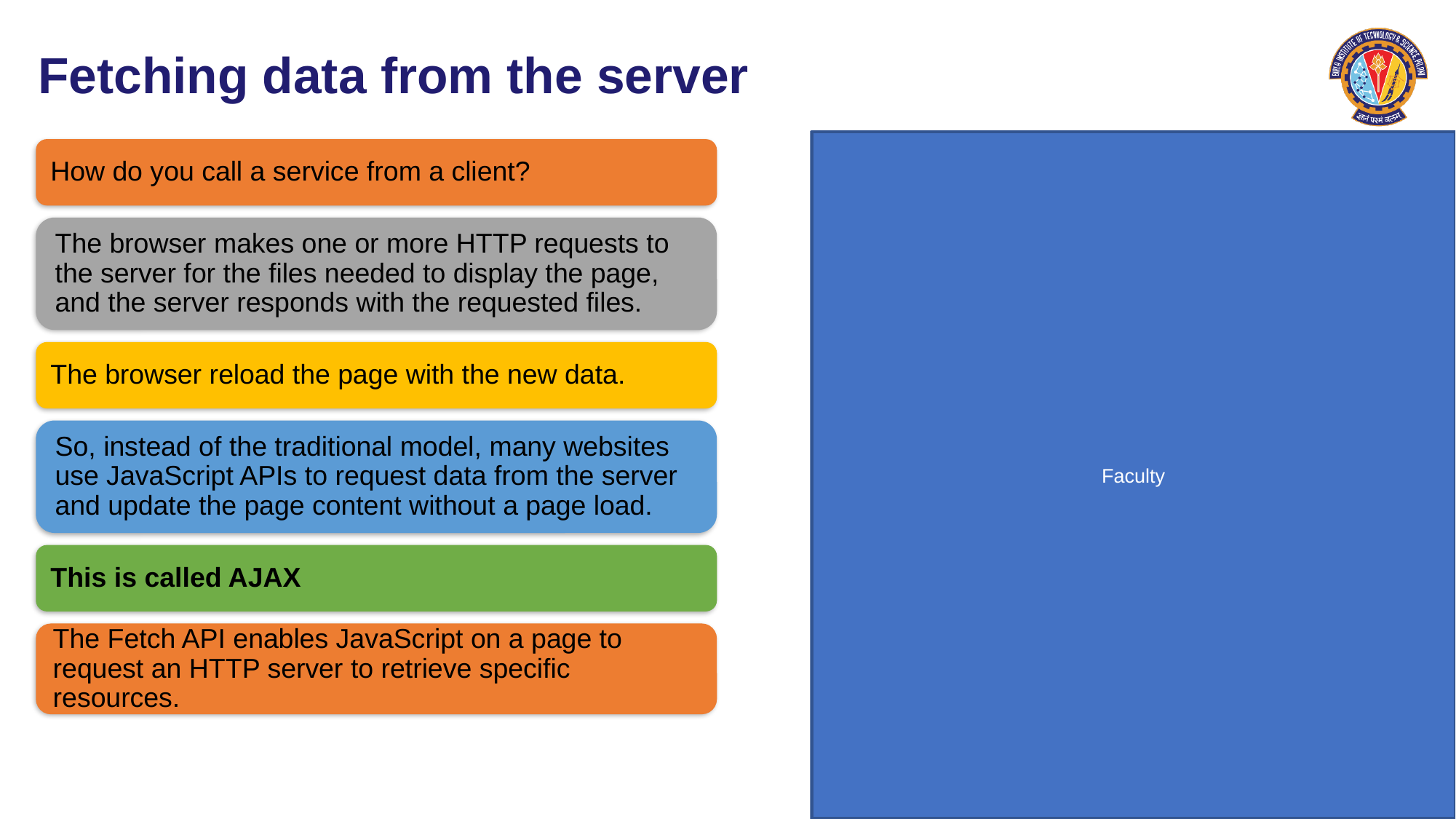

# Fetching data from the server
How do you call a service from a client?
The browser makes one or more HTTP requests to the server for the files needed to display the page, and the server responds with the requested files.
The browser reload the page with the new data.
So, instead of the traditional model, many websites use JavaScript APIs to request data from the server and update the page content without a page load.
This is called AJAX
The Fetch API enables JavaScript on a page to request an HTTP server to retrieve specific resources.